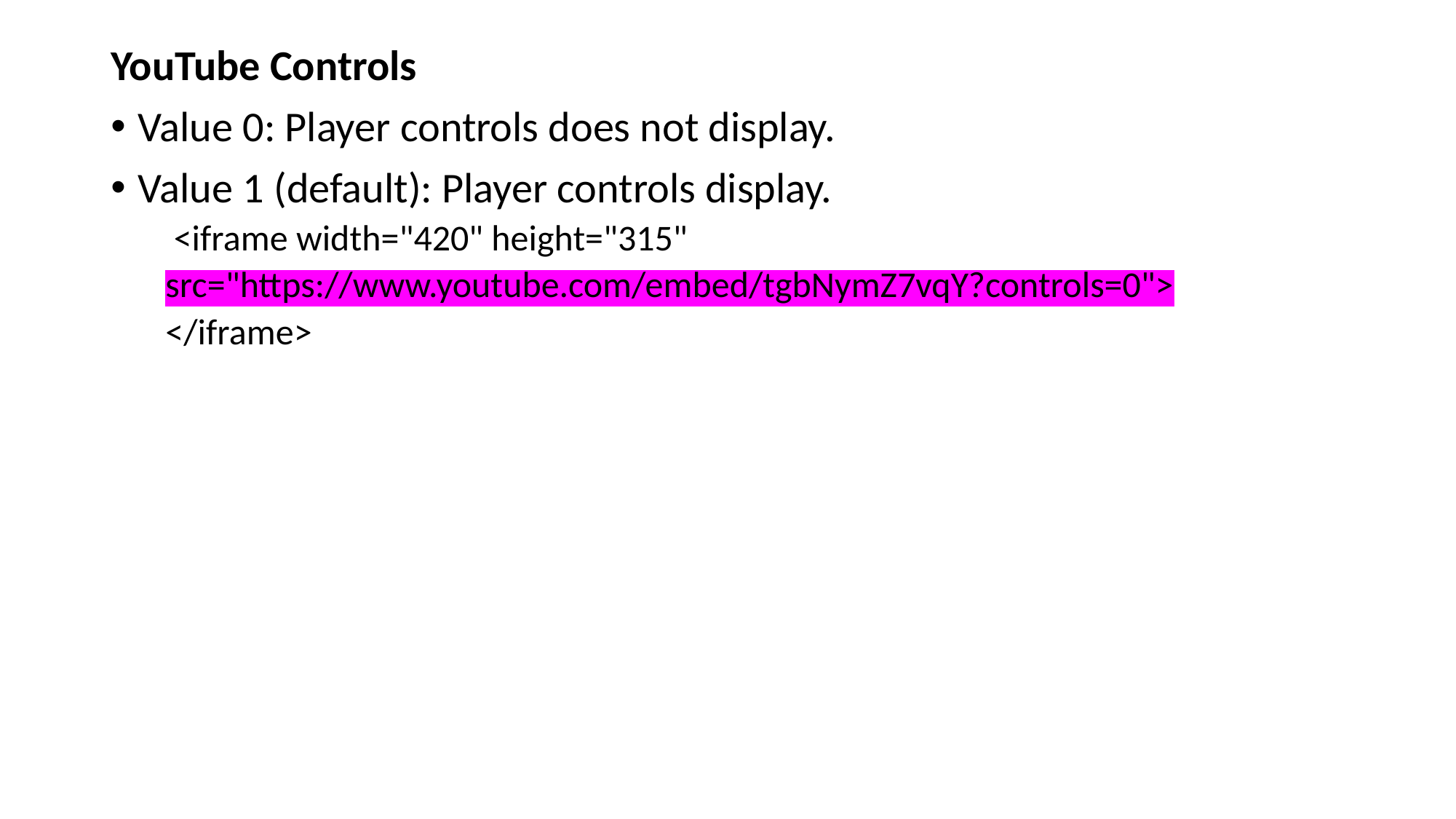

YouTube Controls
Value 0: Player controls does not display.
Value 1 (default): Player controls display.
 <iframe width="420" height="315"
src="https://www.youtube.com/embed/tgbNymZ7vqY?controls=0">
</iframe>